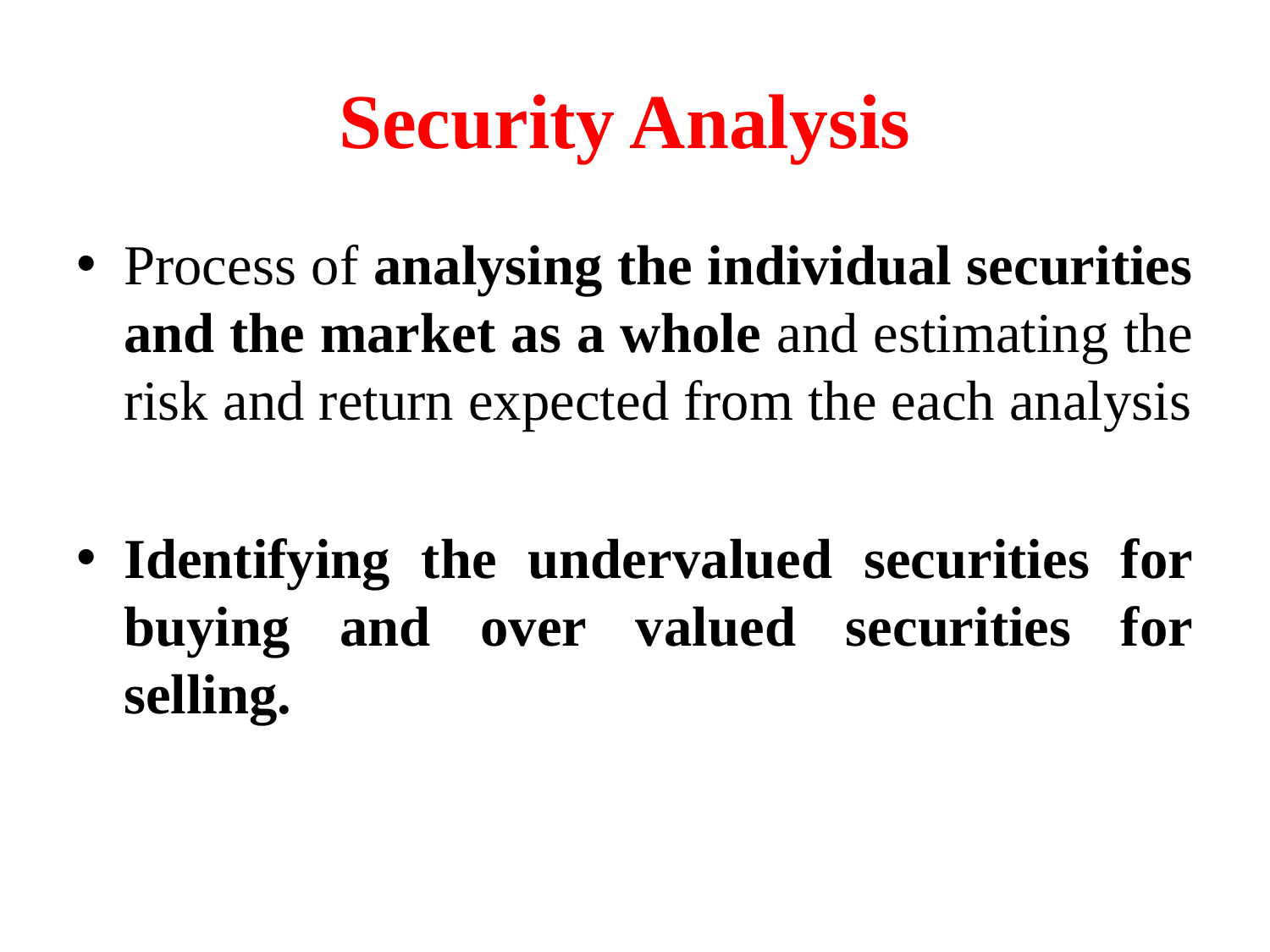

# Security Analysis
Process of analysing the individual securities and the market as a whole and estimating the risk and return expected from the each analysis

Identifying the undervalued securities for buying and over valued securities for selling.